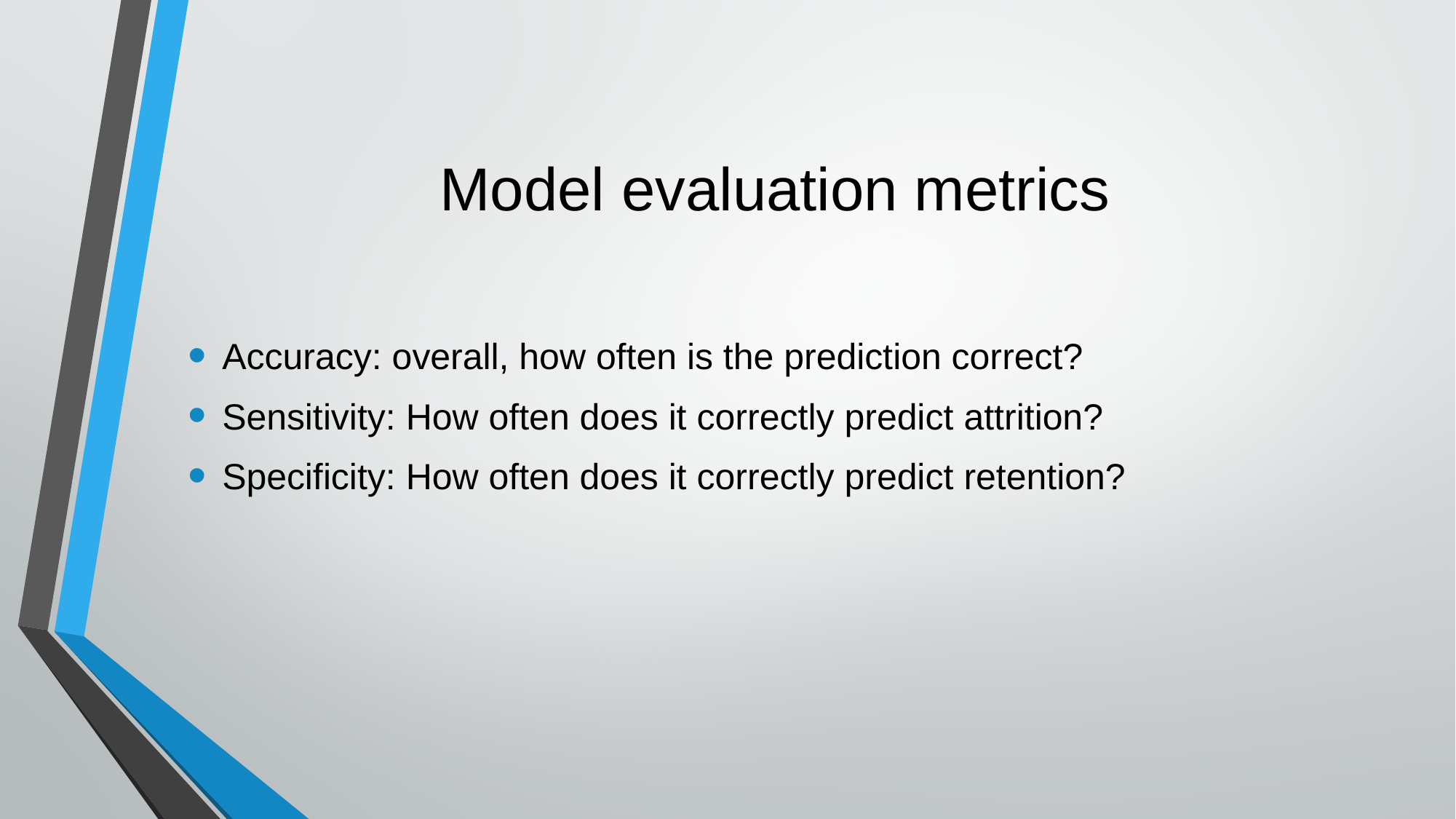

# Model evaluation metrics
Accuracy: overall, how often is the prediction correct?
Sensitivity: How often does it correctly predict attrition?
Specificity: How often does it correctly predict retention?